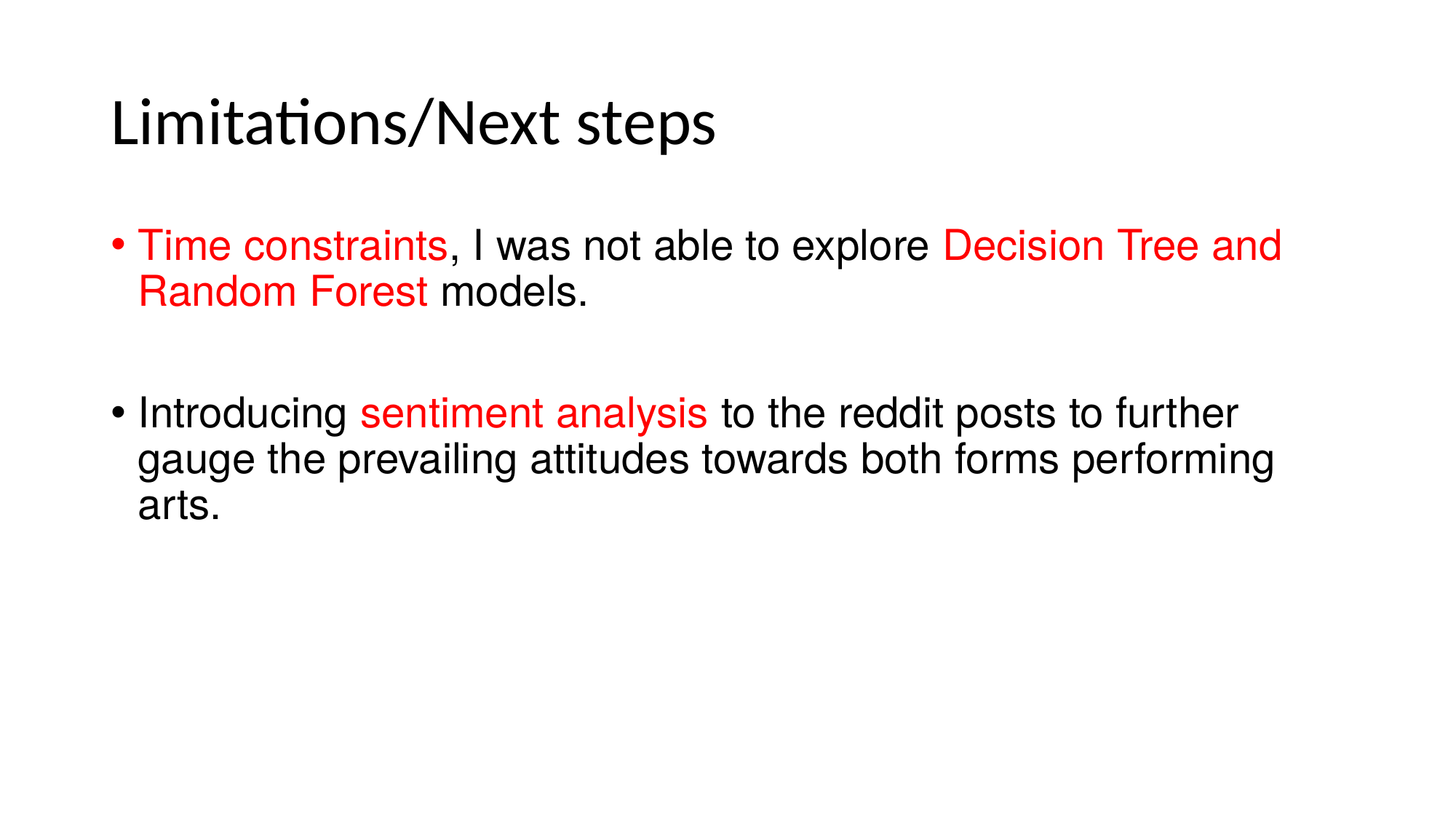

# Limitations/Next steps
Time constraints, I was not able to explore Decision Tree and Random Forest models.

Introducing sentiment analysis to the reddit posts to further gauge the prevailing attitudes towards both forms performing arts.